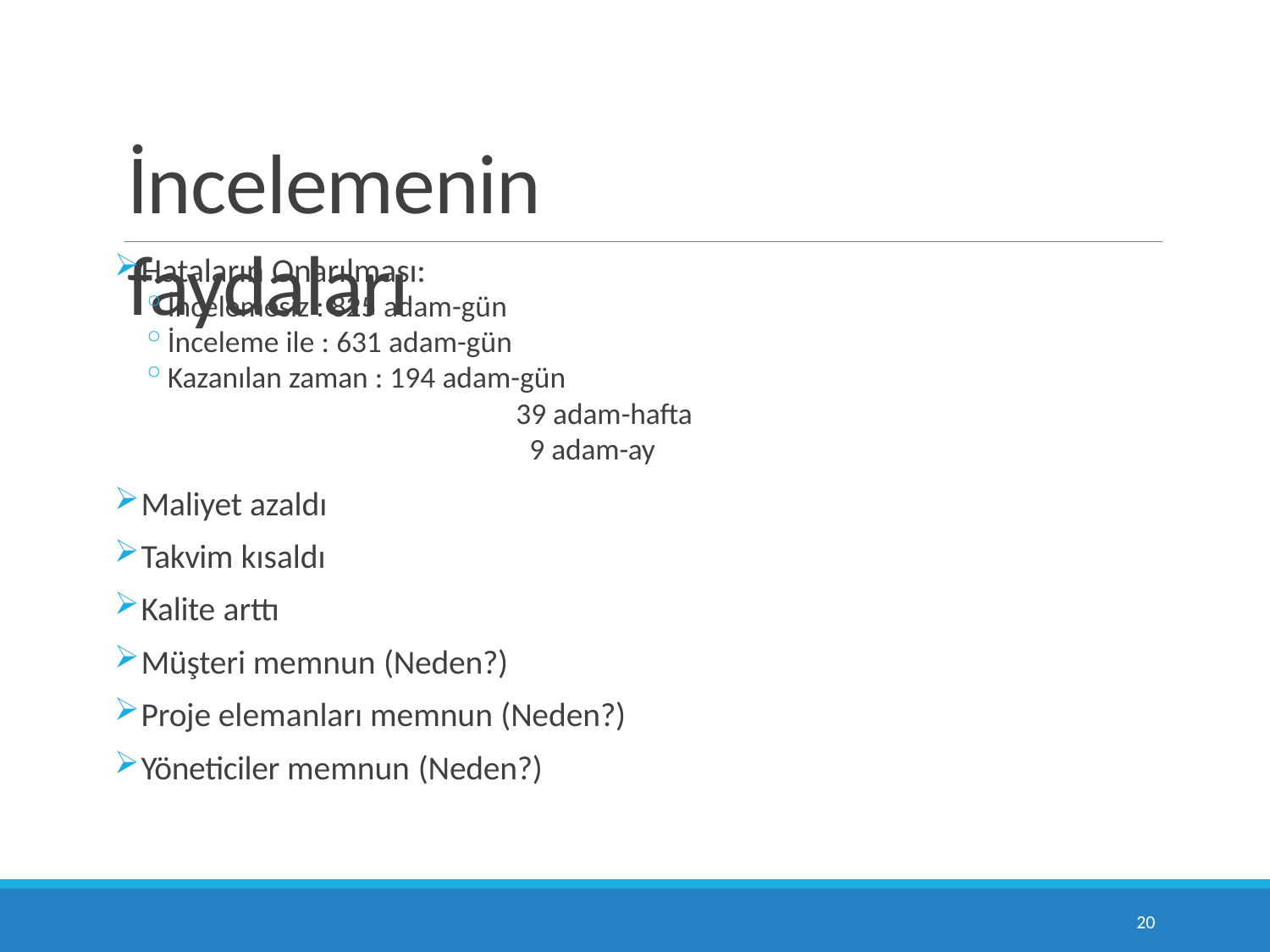

# İncelemenin faydaları

Hataların Onarılması:
İncelemesiz : 825 adam-gün
İnceleme ile : 631 adam-gün
Kazanılan zaman : 194 adam-gün
39 adam-hafta
9 adam-ay
Maliyet azaldı
Takvim kısaldı
Kalite arttı
Müşteri memnun (Neden?)
Proje elemanları memnun (Neden?)
Yöneticiler memnun (Neden?)
20